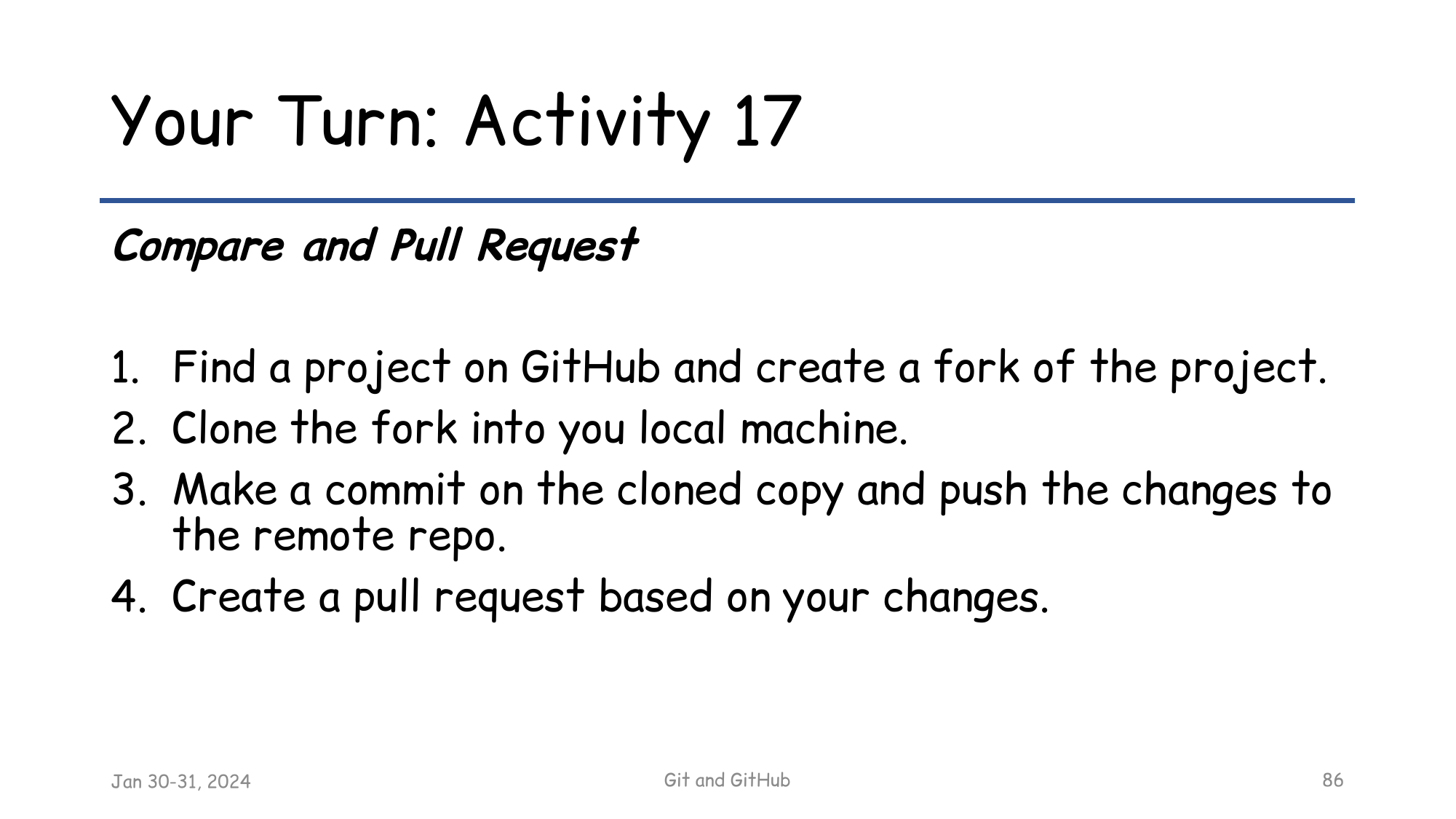

# Your Turn: Activity 17
Compare and Pull Request

Find a project on GitHub and create a fork of the project.
Clone the fork into you local machine.
Make a commit on the cloned copy and push the changes to the remote repo.
Create a pull request based on your changes.
Jan 30-31, 2024
Git and GitHub
86